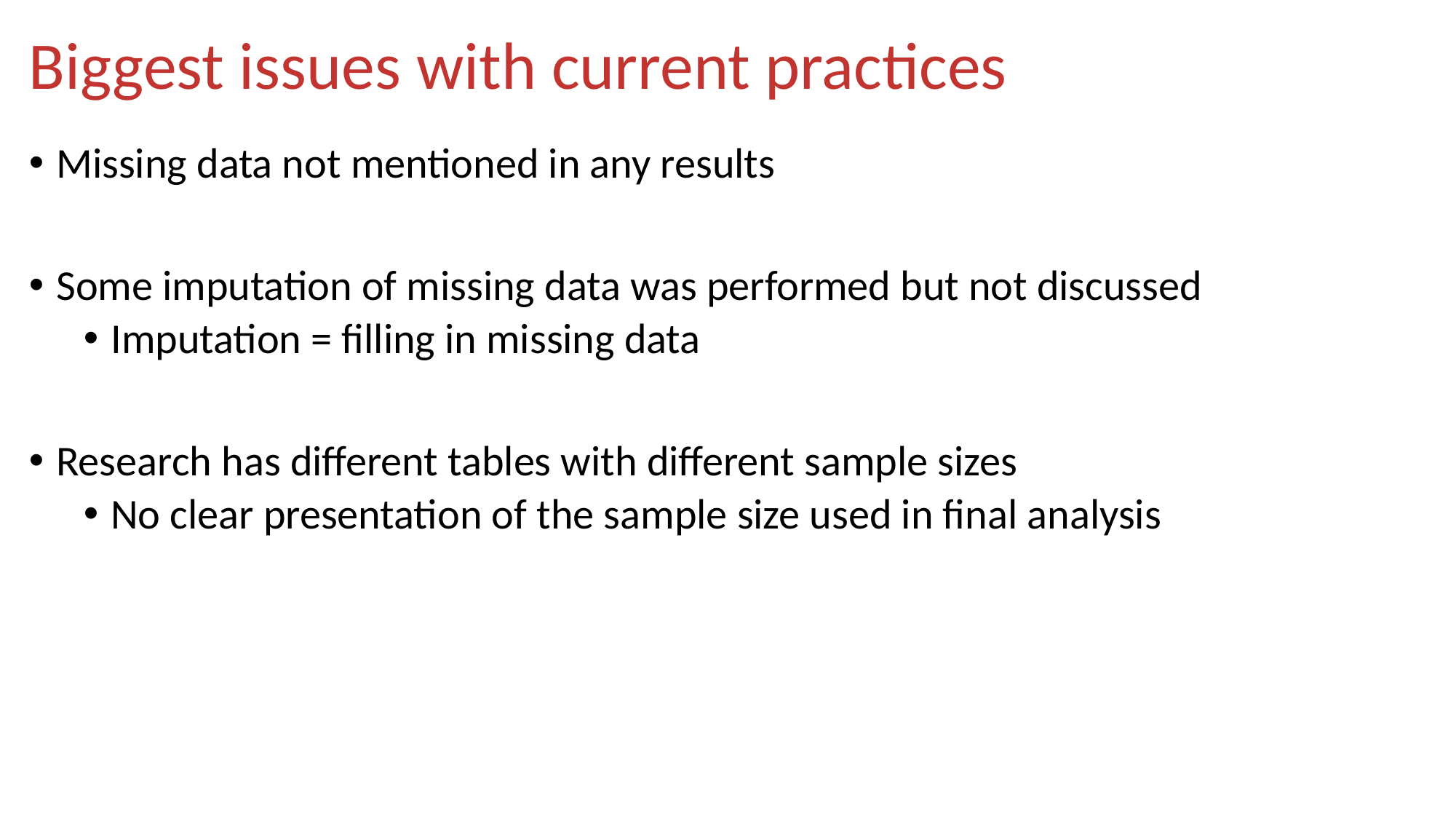

# Biggest issues with current practices
Missing data not mentioned in any results

Some imputation of missing data was performed but not discussed
Imputation = filling in missing data

Research has different tables with different sample sizes
No clear presentation of the sample size used in final analysis